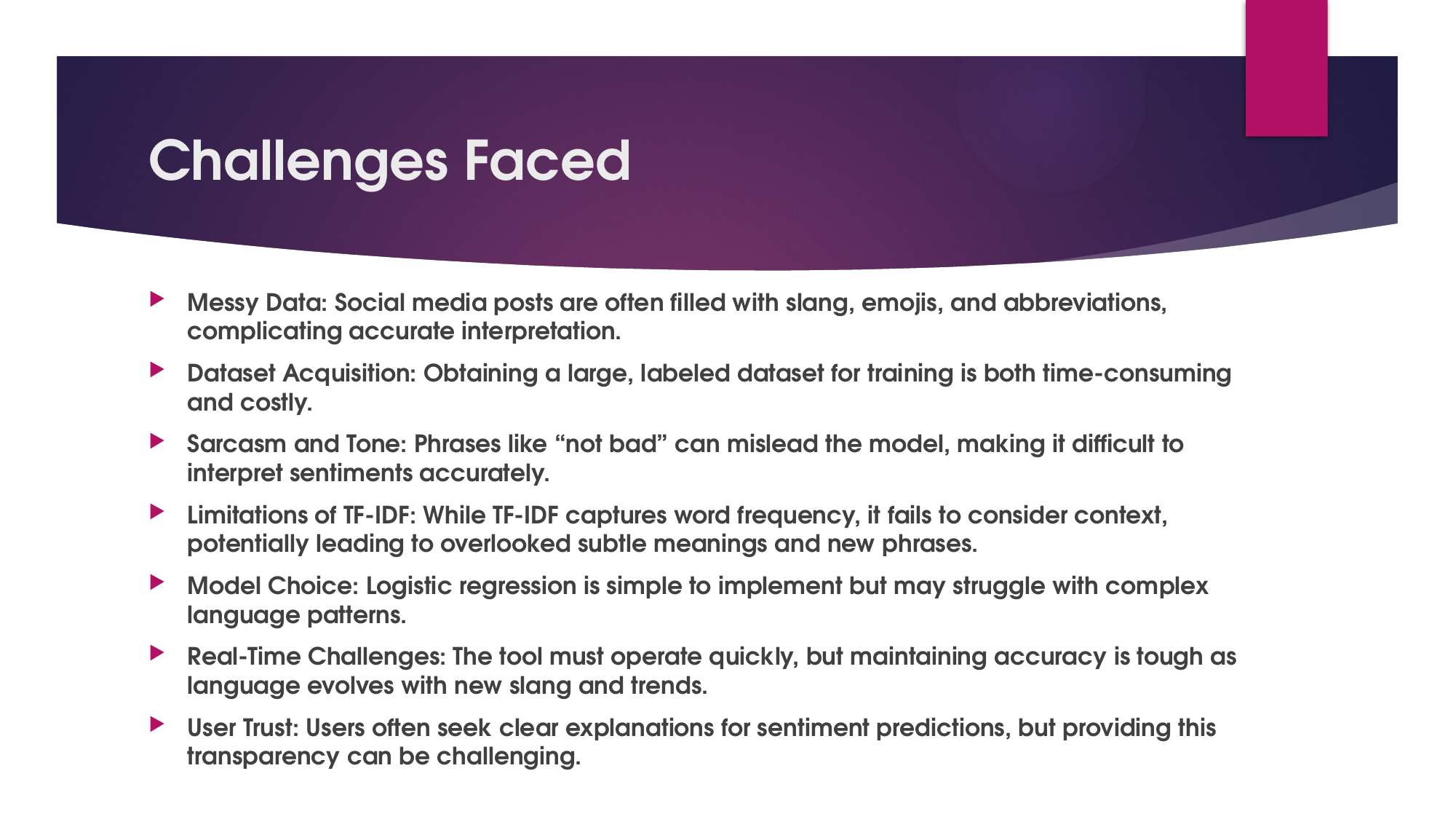

# Challenges Faced
Messy Data: Social media posts are often filled with slang, emojis, and abbreviations, complicating accurate interpretation.
Dataset Acquisition: Obtaining a large, labeled dataset for training is both time-consuming and costly.
Sarcasm and Tone: Phrases like “not bad” can mislead the model, making it difficult to interpret sentiments accurately.
Limitations of TF-IDF: While TF-IDF captures word frequency, it fails to consider context, potentially leading to overlooked subtle meanings and new phrases.
Model Choice: Logistic regression is simple to implement but may struggle with complex language patterns.
Real-Time Challenges: The tool must operate quickly, but maintaining accuracy is tough as language evolves with new slang and trends.
User Trust: Users often seek clear explanations for sentiment predictions, but providing this transparency can be challenging.